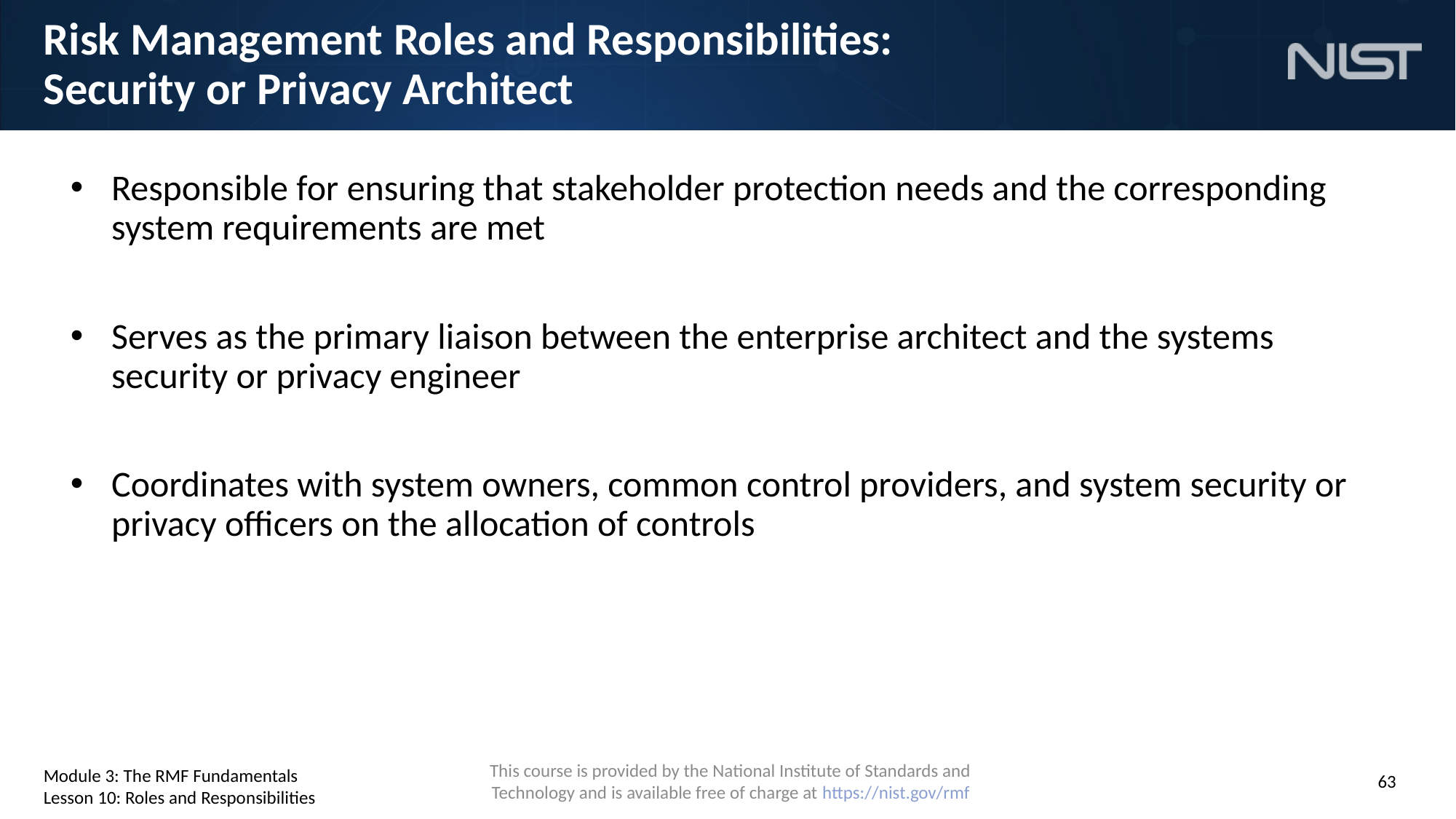

# Risk Management Roles and Responsibilities: Security or Privacy Architect
Responsible for ensuring that stakeholder protection needs and the corresponding system requirements are met

Serves as the primary liaison between the enterprise architect and the systems security or privacy engineer

Coordinates with system owners, common control providers, and system security or privacy officers on the allocation of controls

Module 3: The RMF Fundamentals
Lesson 10: Roles and Responsibilities
63